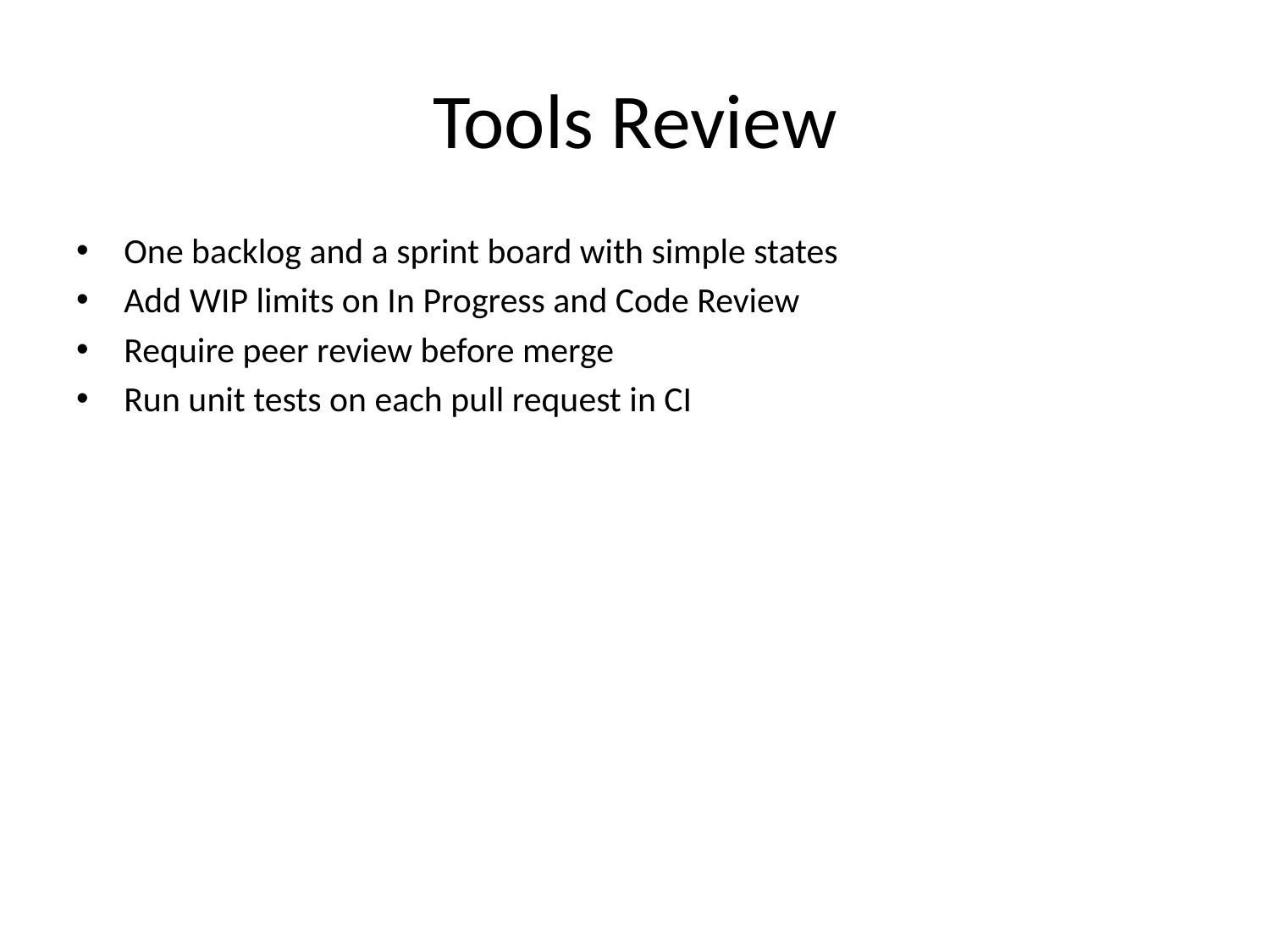

# Tools Review
One backlog and a sprint board with simple states
Add WIP limits on In Progress and Code Review
Require peer review before merge
Run unit tests on each pull request in CI